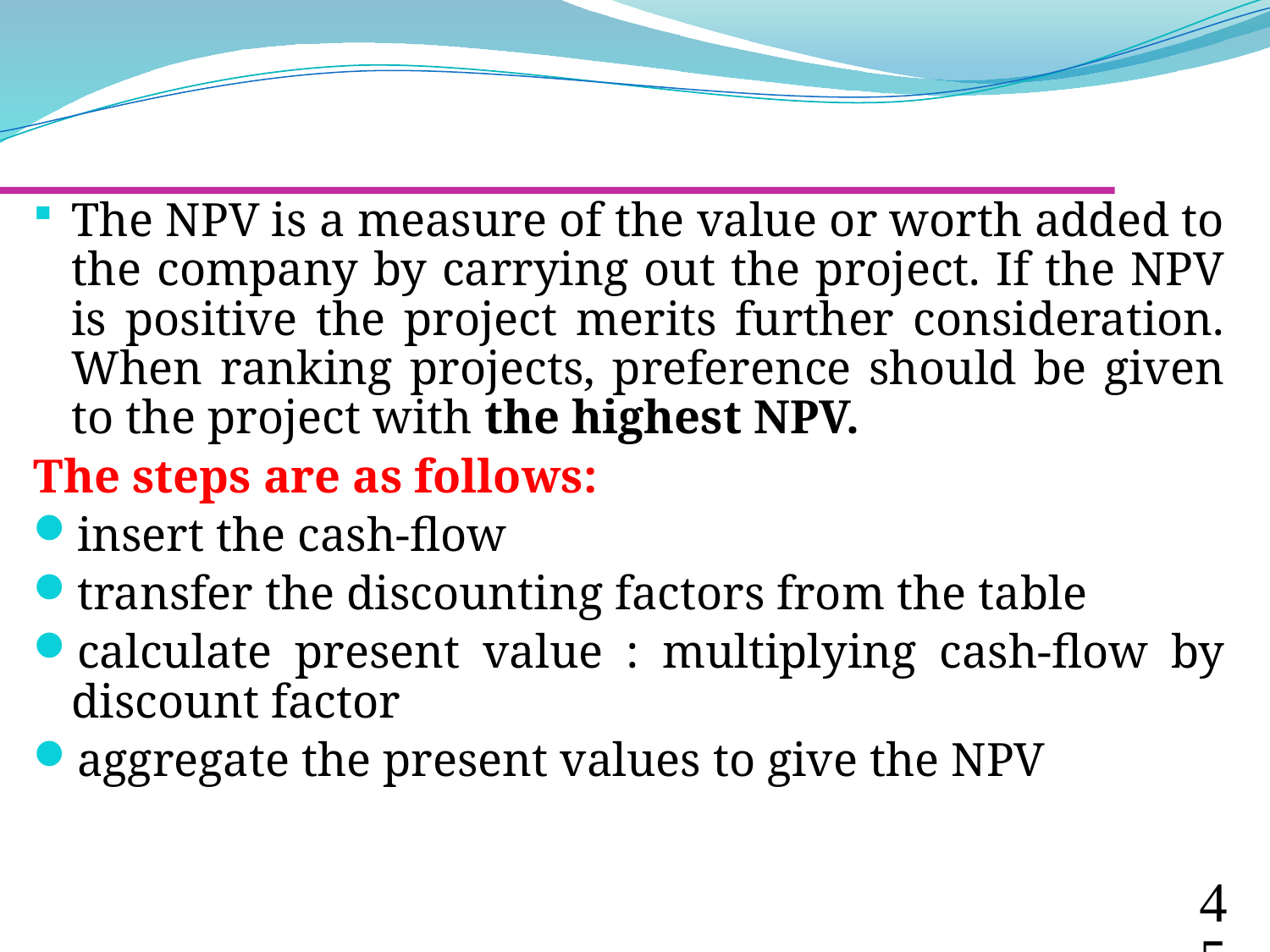

The NPV is a measure of the value or worth added to the company by carrying out the project. If the NPV is positive the project merits further consideration. When ranking projects, preference should be given to the project with the highest NPV.
The steps are as follows:
insert the cash-flow
transfer the discounting factors from the table
calculate present value : multiplying cash-flow by discount factor
aggregate the present values to give the NPV

45